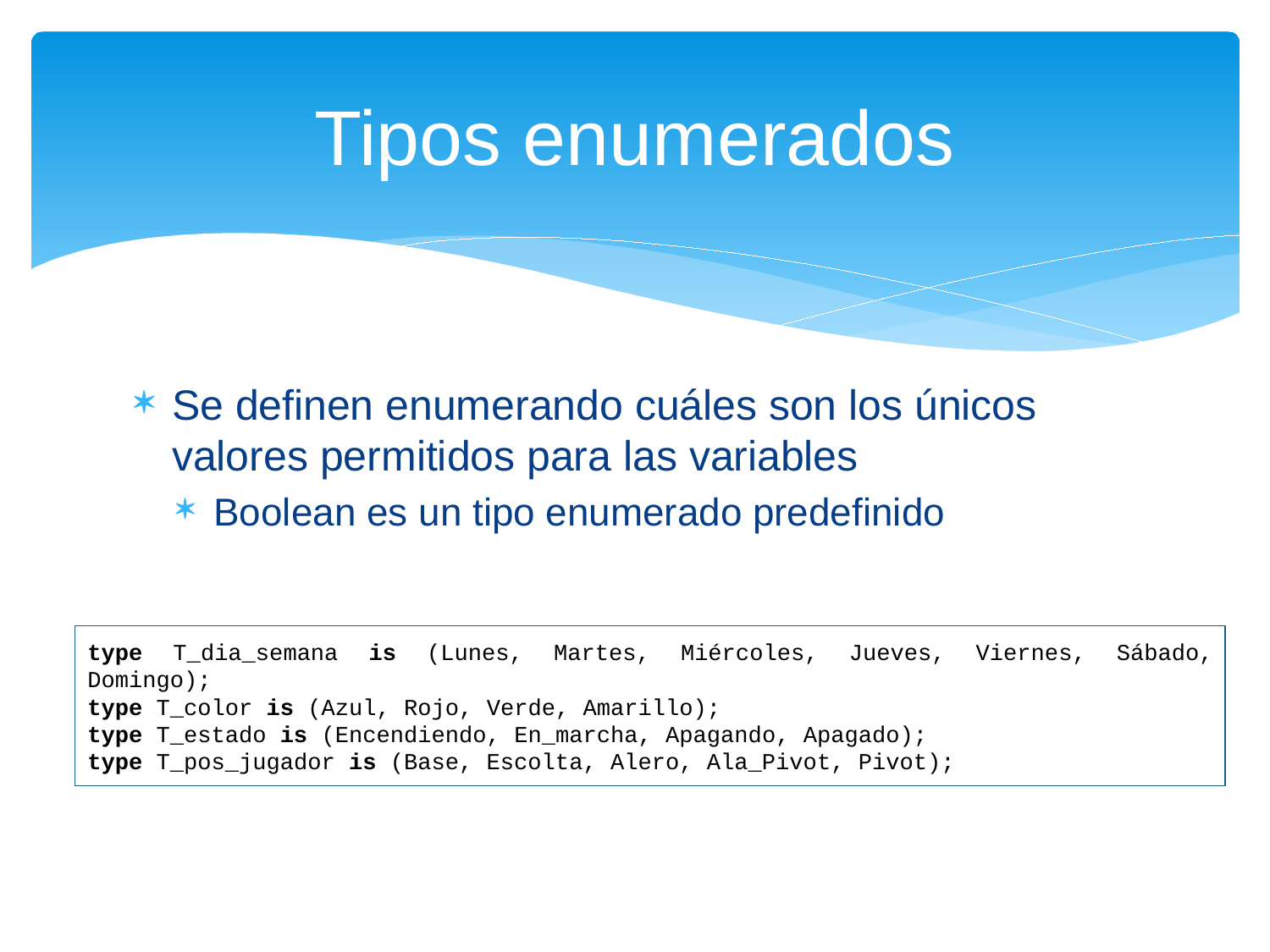

# Tipos enumerados
Se definen enumerando cuáles son los únicos valores permitidos para las variables
Boolean es un tipo enumerado predefinido

type T_dia_semana is (Lunes, Martes, Miércoles, Jueves, Viernes, Sábado, Domingo);
type T_color is (Azul, Rojo, Verde, Amarillo);
type T_estado is (Encendiendo, En_marcha, Apagando, Apagado);
type T_pos_jugador is (Base, Escolta, Alero, Ala_Pivot, Pivot);